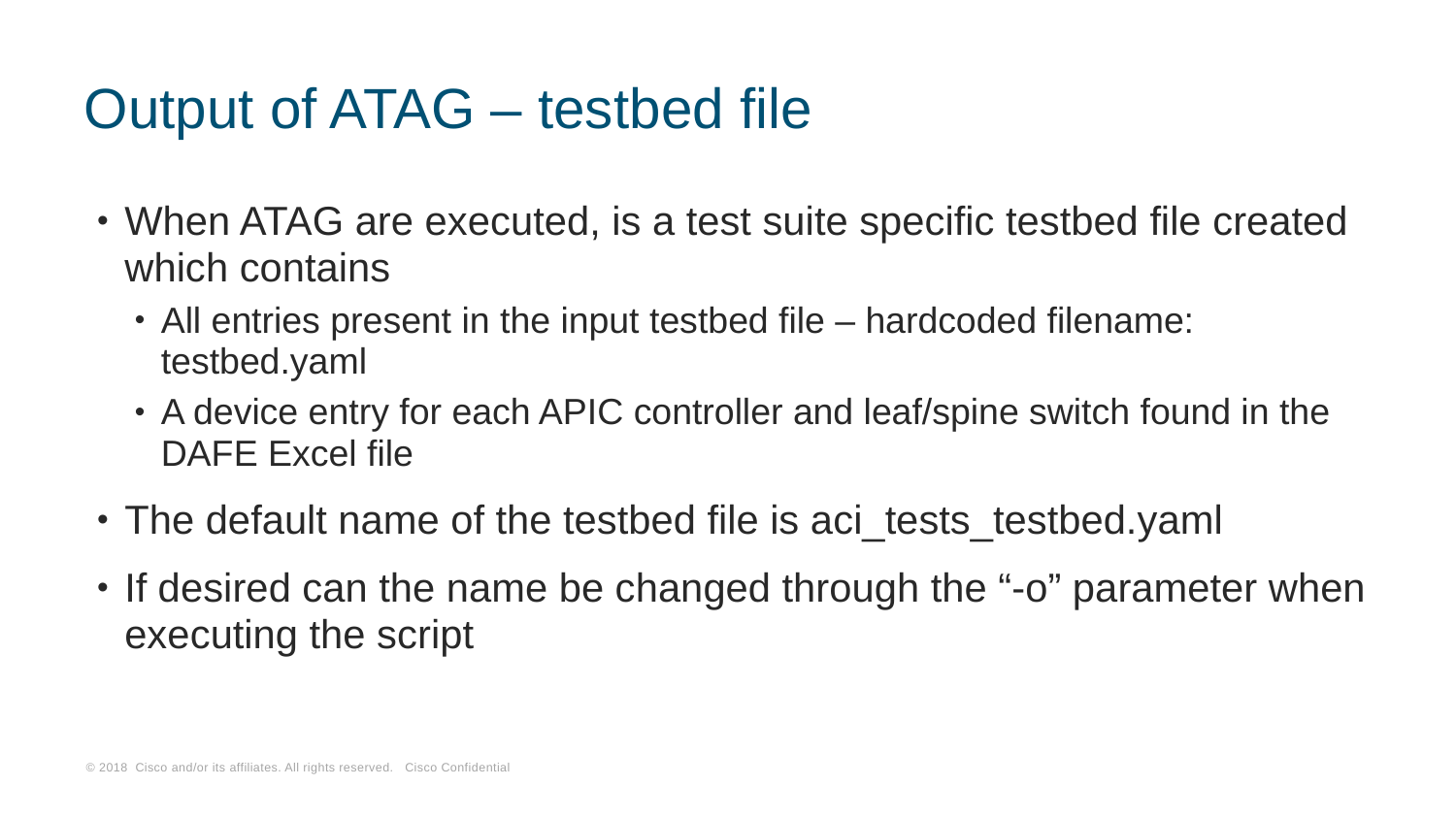

# Output of ATAG – testbed file
When ATAG are executed, is a test suite specific testbed file created which contains
All entries present in the input testbed file – hardcoded filename: testbed.yaml
A device entry for each APIC controller and leaf/spine switch found in the DAFE Excel file
The default name of the testbed file is aci_tests_testbed.yaml
If desired can the name be changed through the “-o” parameter when executing the script